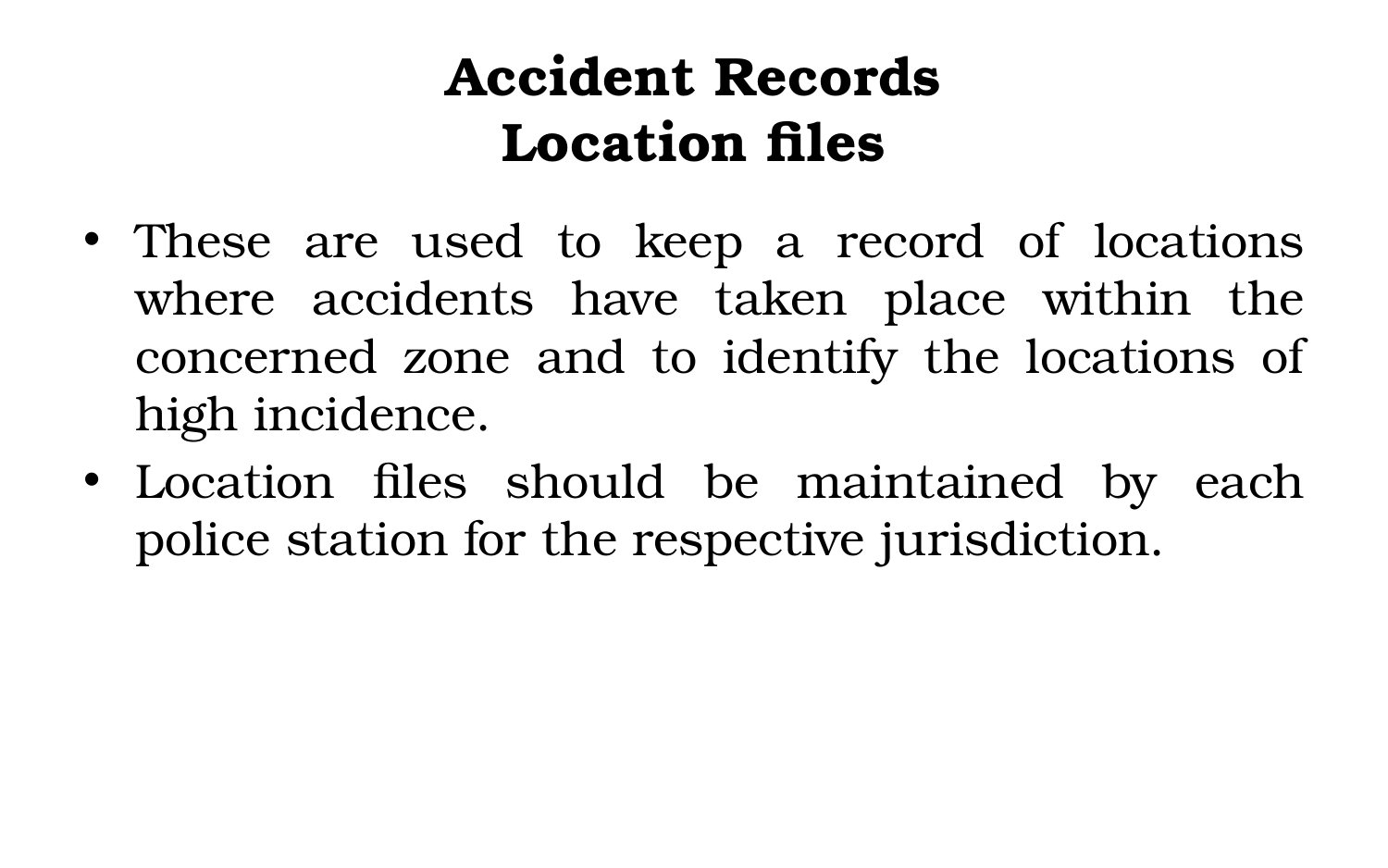

# Accident Records Location files
These are used to keep a record of locations where accidents have taken place within the concerned zone and to identify the locations of high incidence.
Location files should be maintained by each police station for the respective jurisdiction.